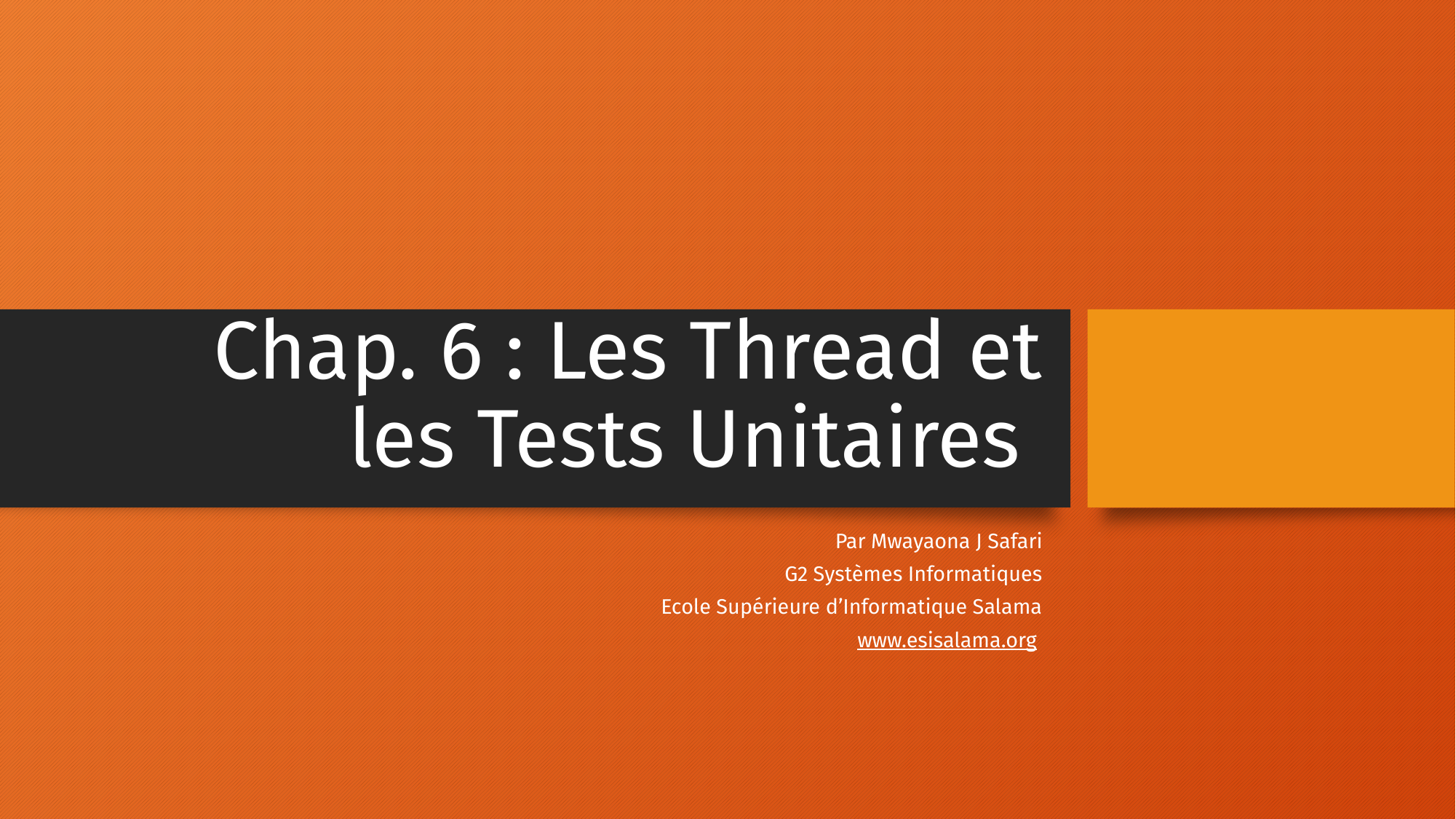

# Chap. 6 : Les Thread et les Tests Unitaires
Par Mwayaona J Safari
G2 Systèmes Informatiques
Ecole Supérieure d’Informatique Salama
www.esisalama.org